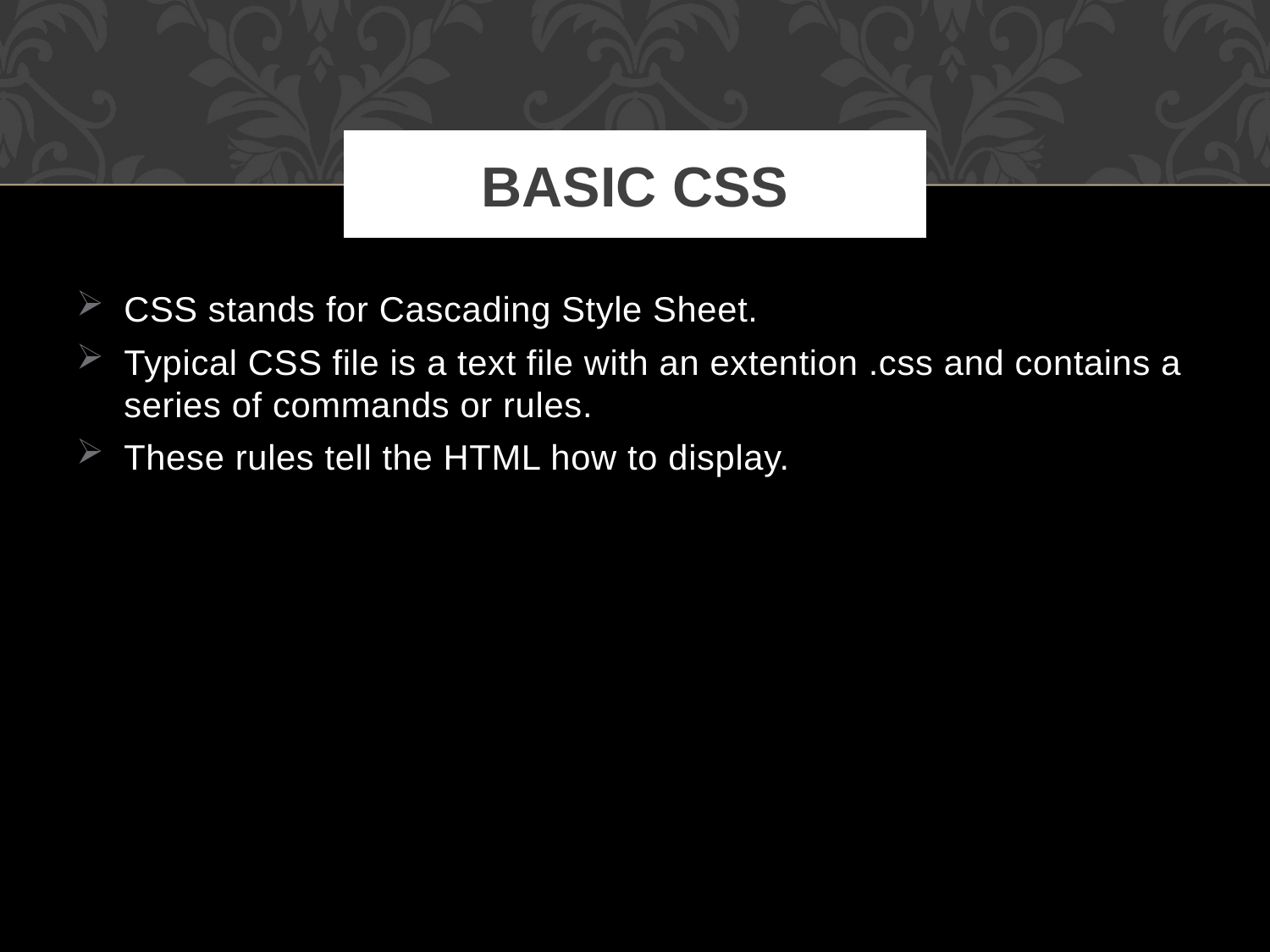

# Basic CSS
CSS stands for Cascading Style Sheet.
Typical CSS file is a text file with an extention .css and contains a series of commands or rules.
These rules tell the HTML how to display.